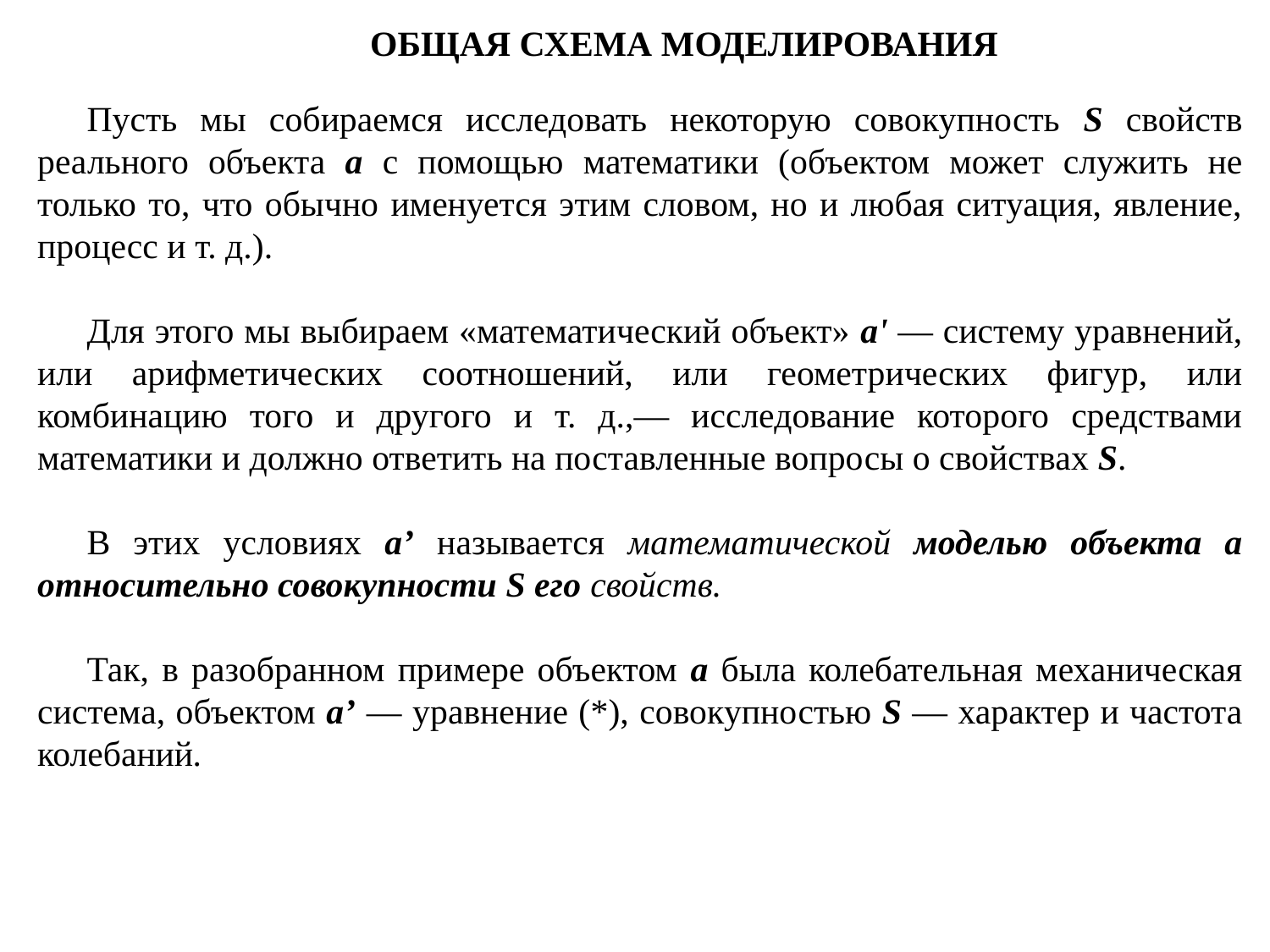

ОБЩАЯ СХЕМА МОДЕЛИРОВАНИЯ
Пусть мы собираемся исследовать некоторую совокупность S свойств реального объекта а с помощью математики (объектом может служить не только то, что обычно именуется этим словом, но и любая ситуация, явление, процесс и т. д.).

Для этого мы выбираем «математический объект» а' — систему уравнений, или арифметических соотношений, или геометрических фигур, или комбинацию того и другого и т. д.,— исследование которого средствами математики и должно ответить на поставленные вопросы о свойствах S.

В этих условиях а’ называется математической моделью объекта а относительно совокупности S его свойств.

Так, в разобранном примере объектом а была колебательная механическая система, объектом a’ — уравнение (*), совокупностью S — характер и частота колебаний.